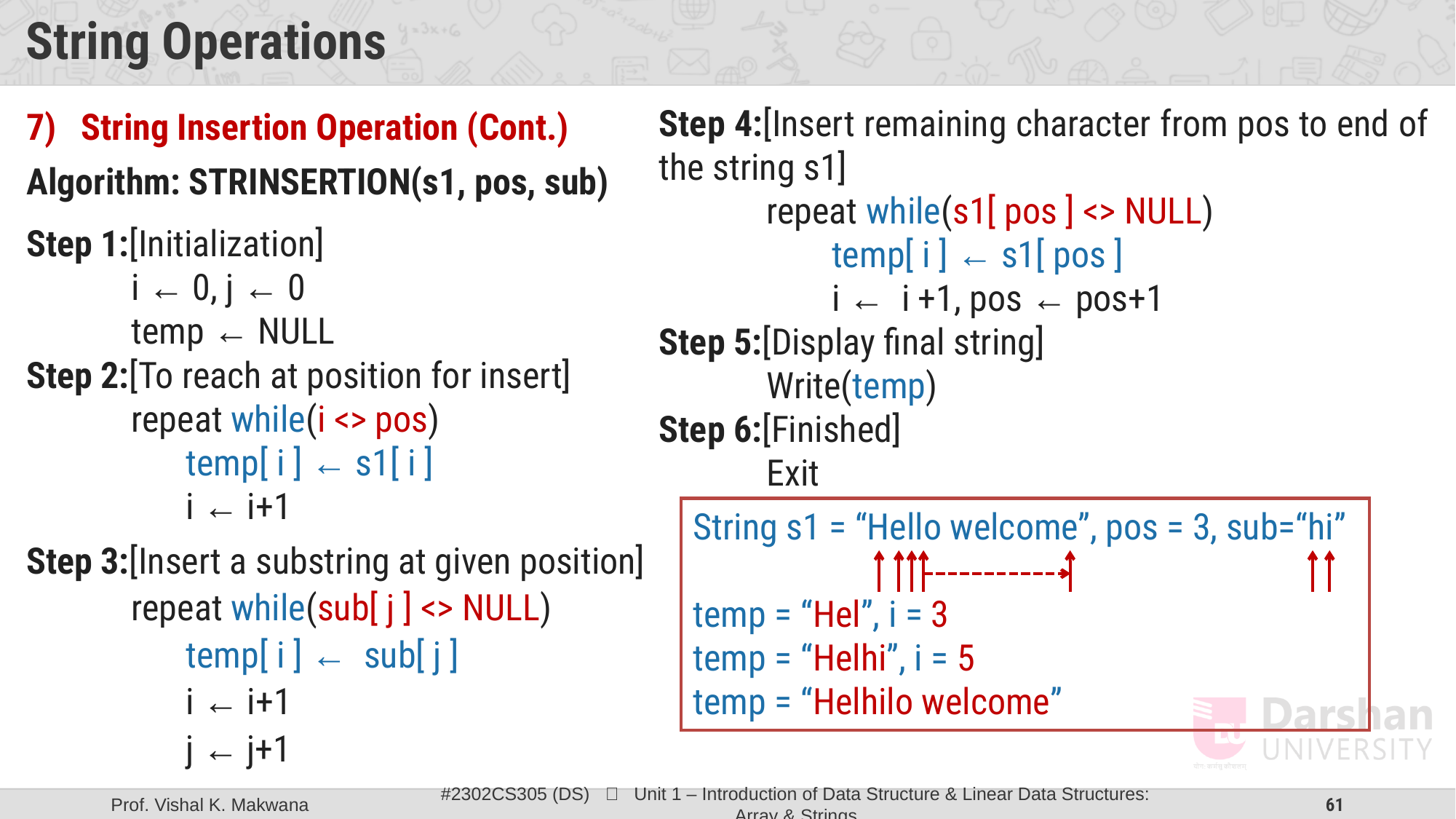

# String Operations
Step 4:[Insert remaining character from pos to end of the string s1]
repeat while(s1[ pos ] <> NULL)
temp[ i ] ← s1[ pos ]
i ←  i +1, pos ← pos+1
Step 5:[Display final string]
Write(temp)
Step 6:[Finished]
Exit
String Insertion Operation (Cont.)
Algorithm: STRINSERTION(s1, pos, sub)
Step 1:[Initialization]
i ← 0, j ← 0
temp ← NULL
Step 2:[To reach at position for insert]
repeat while(i <> pos)
temp[ i ] ← s1[ i ]
i ← i+1
Step 3:[Insert a substring at given position]
repeat while(sub[ j ] <> NULL)
temp[ i ] ←  sub[ j ]
i ← i+1
j ← j+1

String s1 = “Hello welcome”, pos = 3, sub=“hi”

temp = “Hel”, i = 3
temp = “Helhi”, i = 5
temp = “Helhilo welcome”